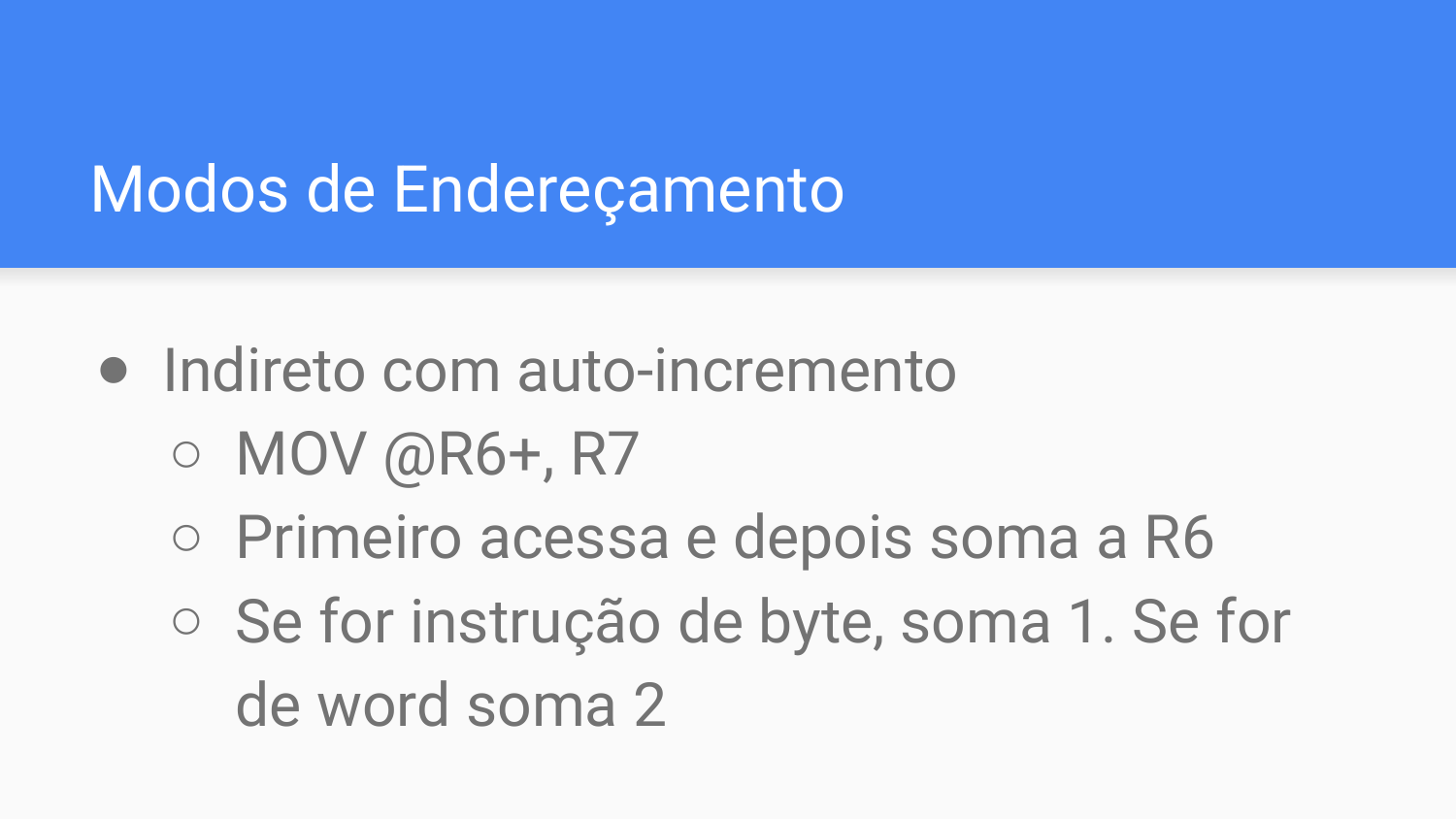

# Modos de Endereçamento
Indireto com auto-incremento
MOV @R6+, R7
Primeiro acessa e depois soma a R6
Se for instrução de byte, soma 1. Se for de word soma 2